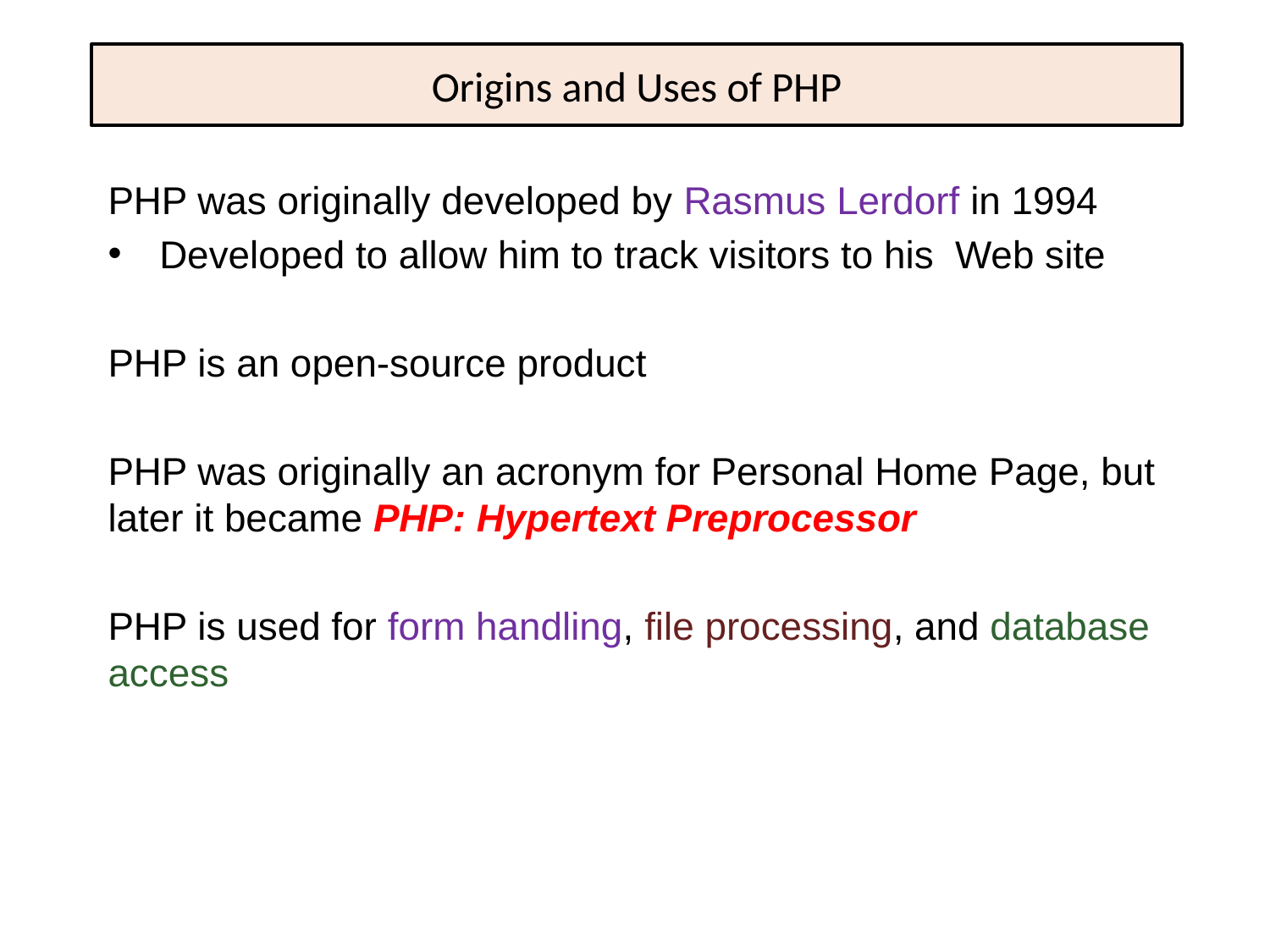

# Origins and Uses of PHP
PHP was originally developed by Rasmus Lerdorf in 1994
Developed to allow him to track visitors to his  Web site

PHP is an open-source product

PHP was originally an acronym for Personal Home Page, but later it became PHP: Hypertext Preprocessor

PHP is used for form handling, file processing, and database access